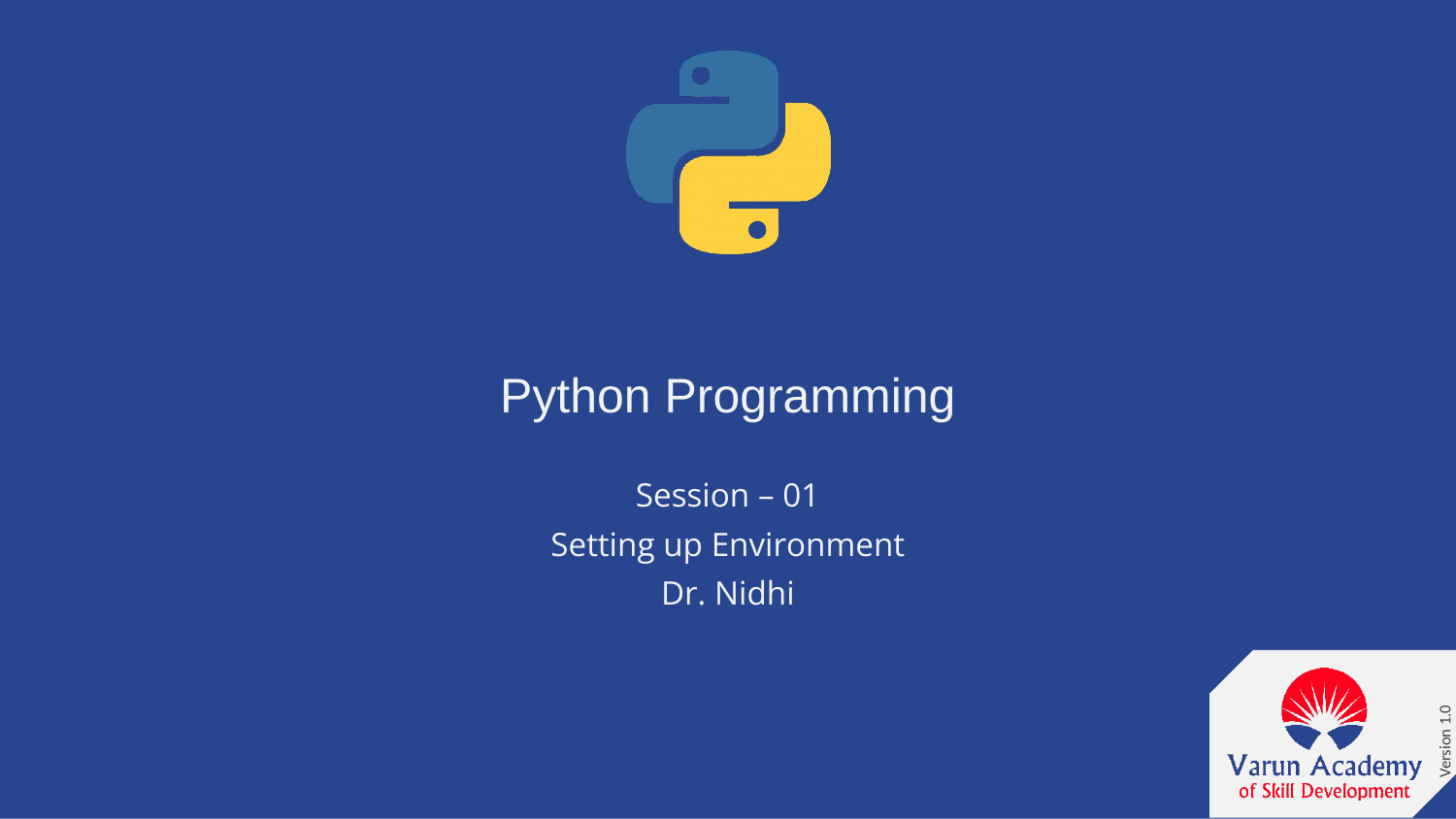

# Python Programming
Session – 01
Setting up Environment
Dr. Nidhi